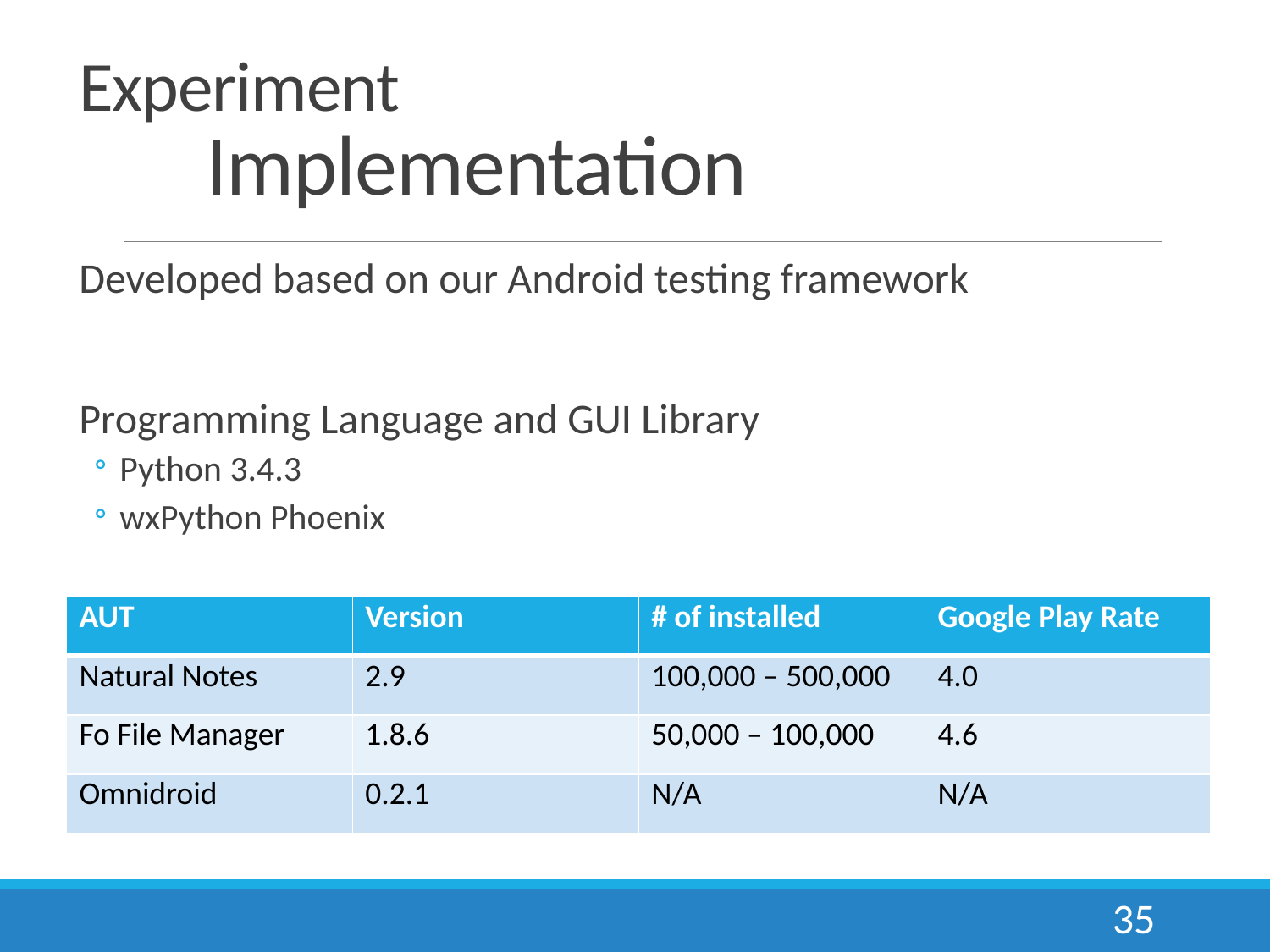

# Experiment Implementation
Developed based on our Android testing framework

Programming Language and GUI Library
Python 3.4.3
wxPython Phoenix

| AUT | Version | # of installed | Google Play Rate |
| --- | --- | --- | --- |
| Natural Notes | 2.9 | 100,000 – 500,000 | 4.0 |
| Fo File Manager | 1.8.6 | 50,000 – 100,000 | 4.6 |
| Omnidroid | 0.2.1 | N/A | N/A |
35